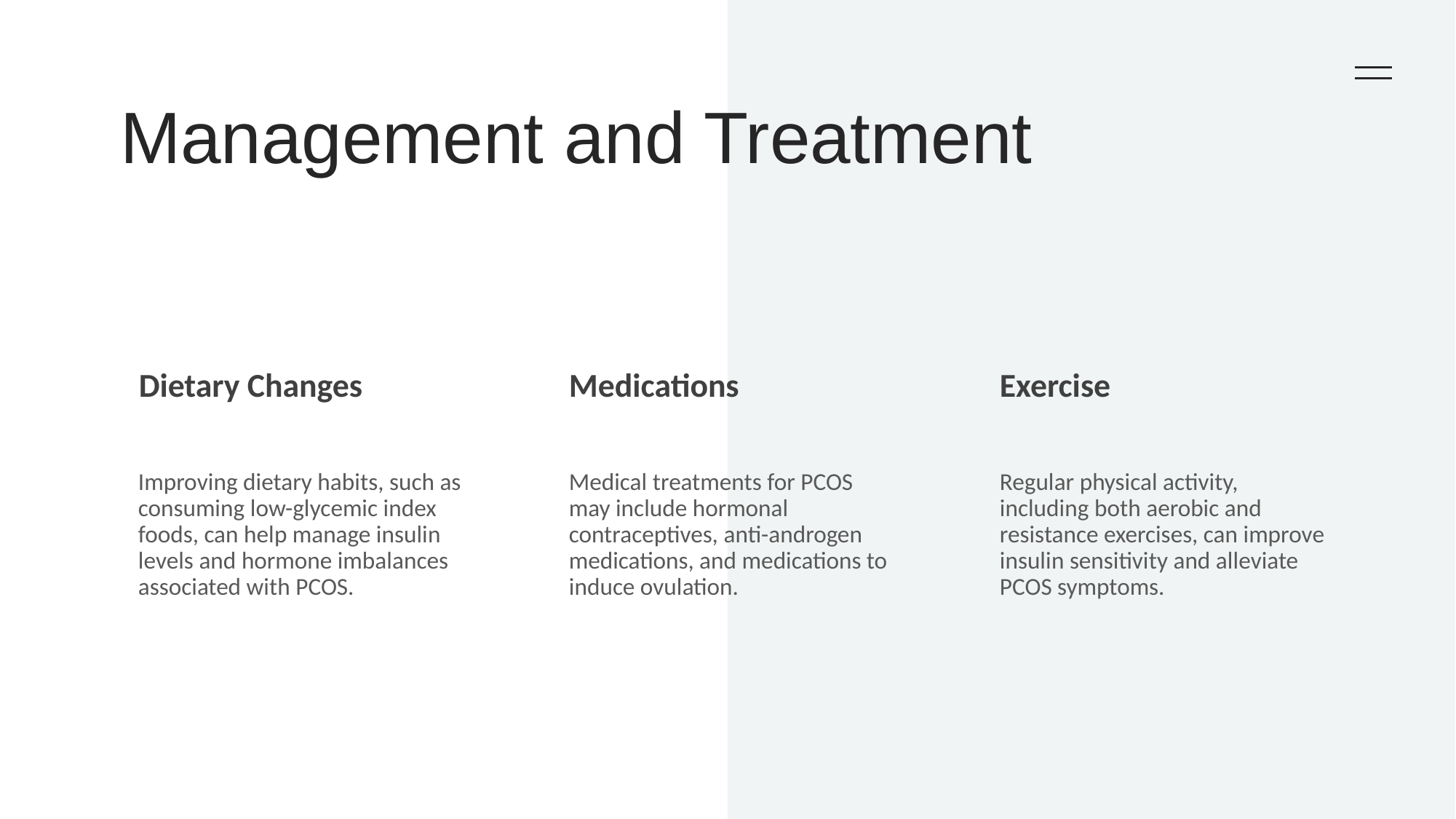

# Management and Treatment
Medications
Exercise
Dietary Changes
Improving dietary habits, such as consuming low-glycemic index foods, can help manage insulin levels and hormone imbalances associated with PCOS.
Medical treatments for PCOS may include hormonal contraceptives, anti-androgen medications, and medications to induce ovulation.
Regular physical activity, including both aerobic and resistance exercises, can improve insulin sensitivity and alleviate PCOS symptoms.